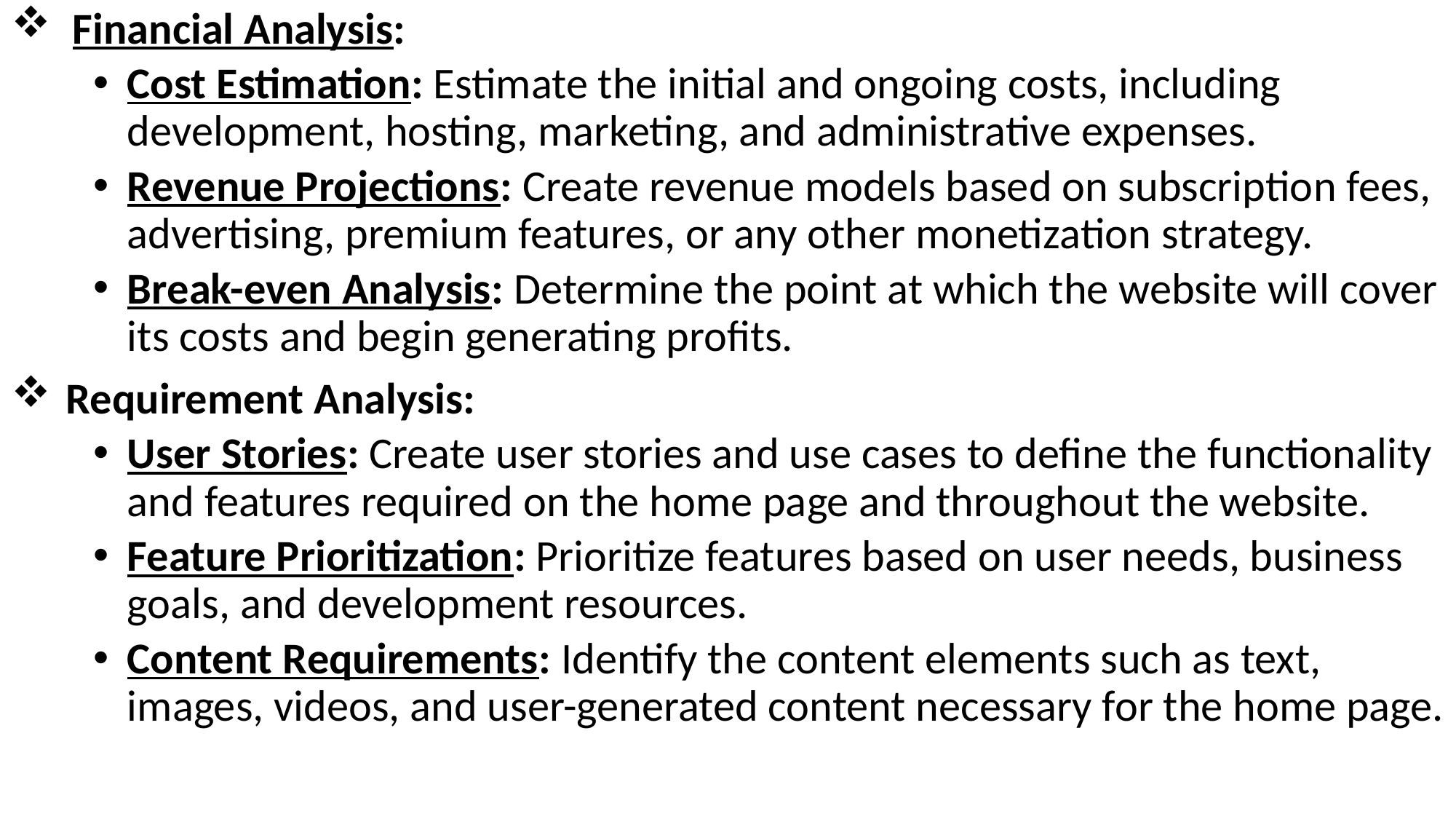

Financial Analysis:
Cost Estimation: Estimate the initial and ongoing costs, including development, hosting, marketing, and administrative expenses.
Revenue Projections: Create revenue models based on subscription fees, advertising, premium features, or any other monetization strategy.
Break-even Analysis: Determine the point at which the website will cover its costs and begin generating profits.
Requirement Analysis:
User Stories: Create user stories and use cases to define the functionality and features required on the home page and throughout the website.
Feature Prioritization: Prioritize features based on user needs, business goals, and development resources.
Content Requirements: Identify the content elements such as text, images, videos, and user-generated content necessary for the home page.